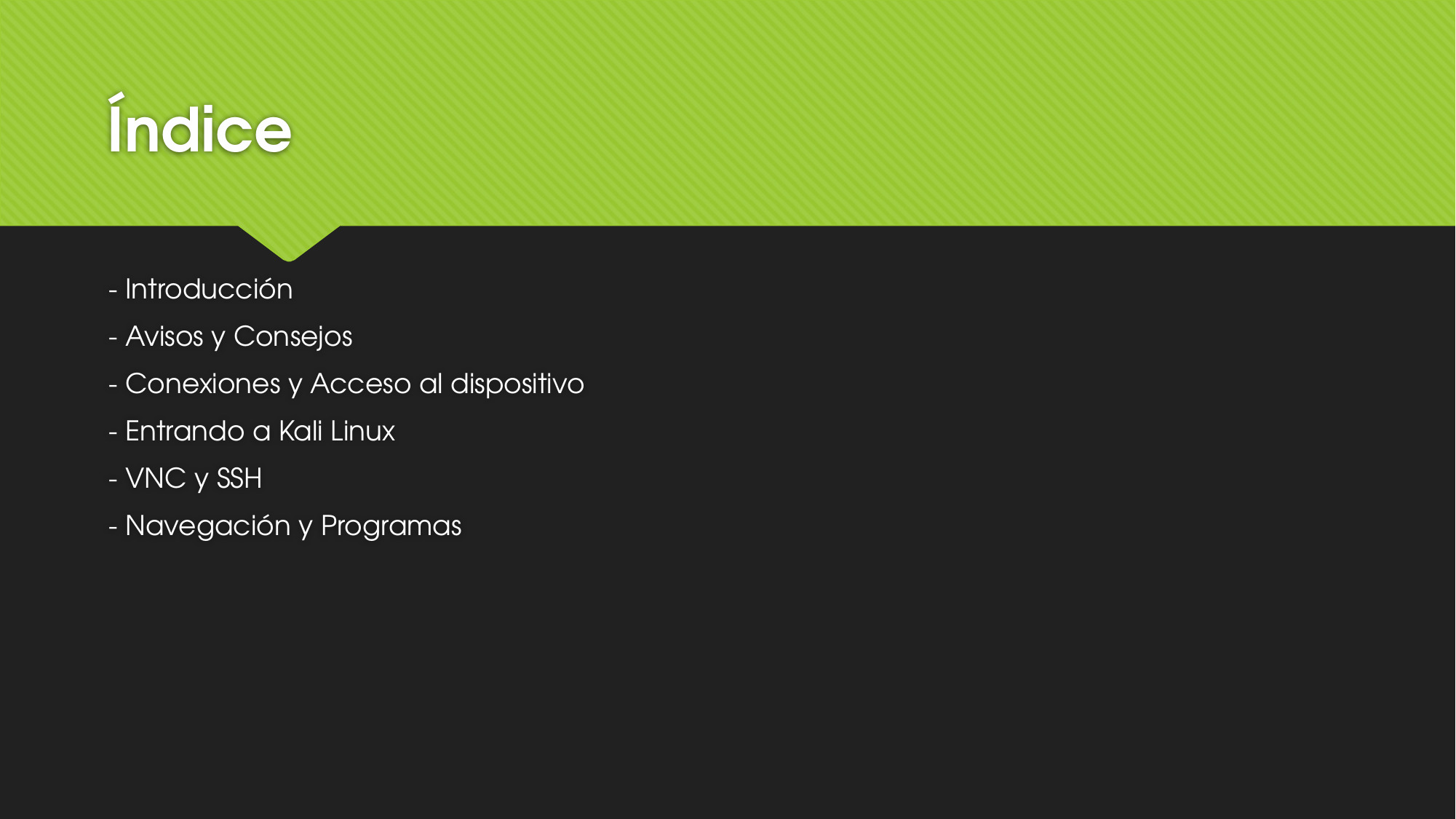

# Índice
- Introducción
- Avisos y Consejos
- Conexiones y Acceso al dispositivo
- Entrando a Kali Linux
- VNC y SSH
- Navegación y Programas